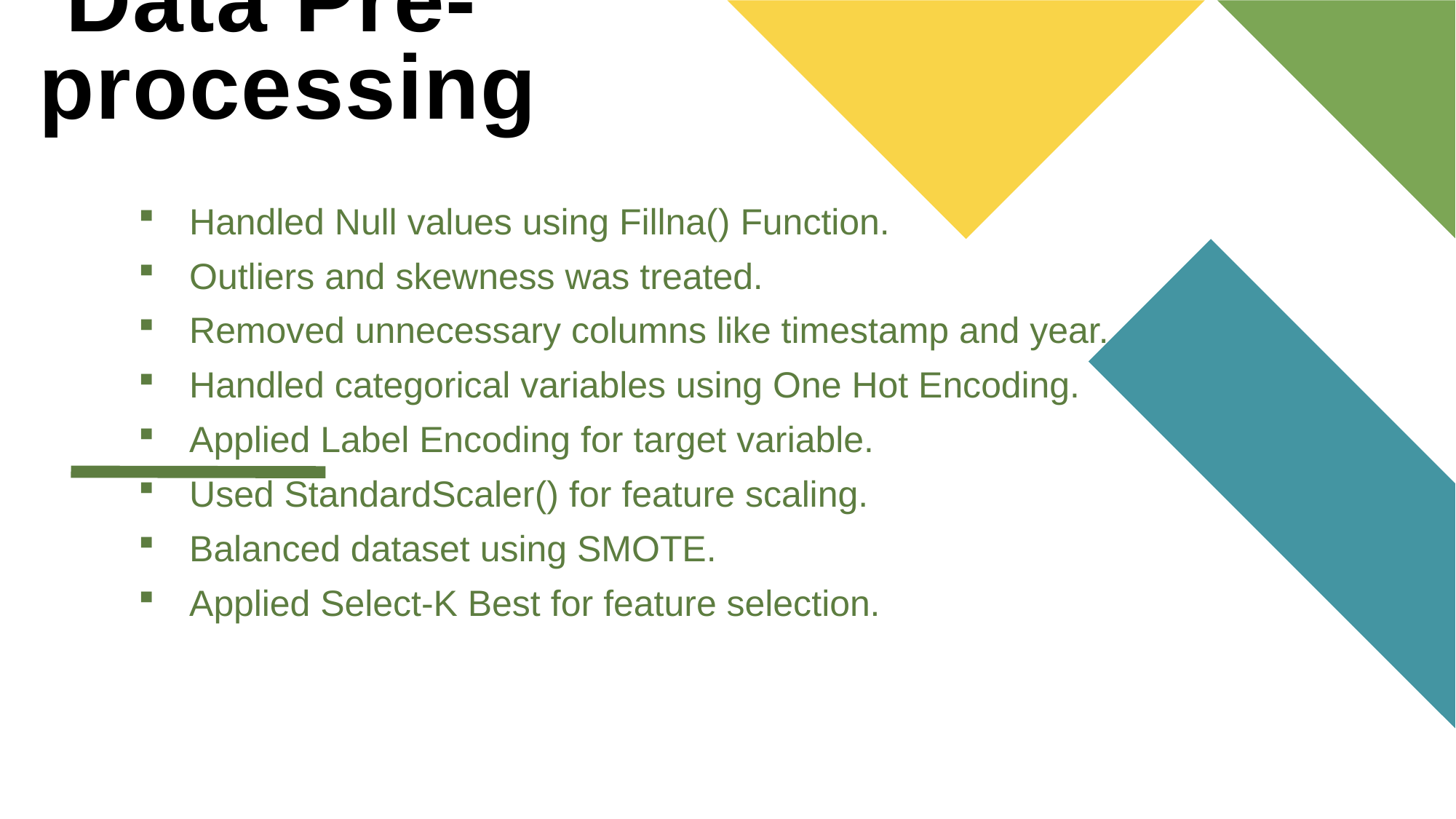

# Data Pre-processing
 Handled Null values using Fillna() Function.
 Outliers and skewness was treated.
 Removed unnecessary columns like timestamp and year.
 Handled categorical variables using One Hot Encoding.
 Applied Label Encoding for target variable.
 Used StandardScaler() for feature scaling.
 Balanced dataset using SMOTE.
 Applied Select-K Best for feature selection.